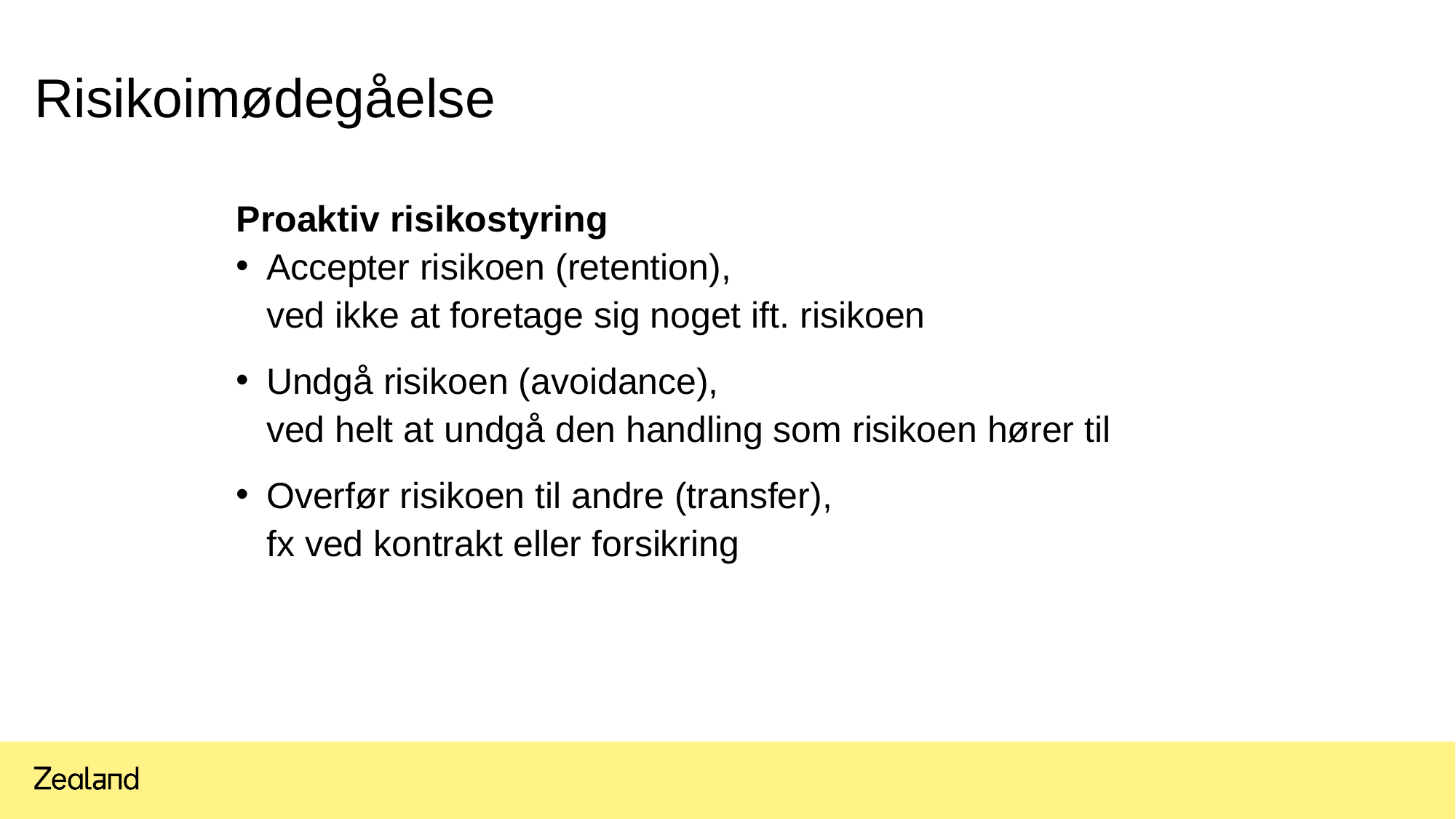

# Risikoimødegåelse
Proaktiv risikostyring
Accepter risikoen (retention),
ved ikke at foretage sig noget ift. risikoen
Undgå risikoen (avoidance),
ved helt at undgå den handling som risikoen hører til
Overfør risikoen til andre (transfer),
fx ved kontrakt eller forsikring